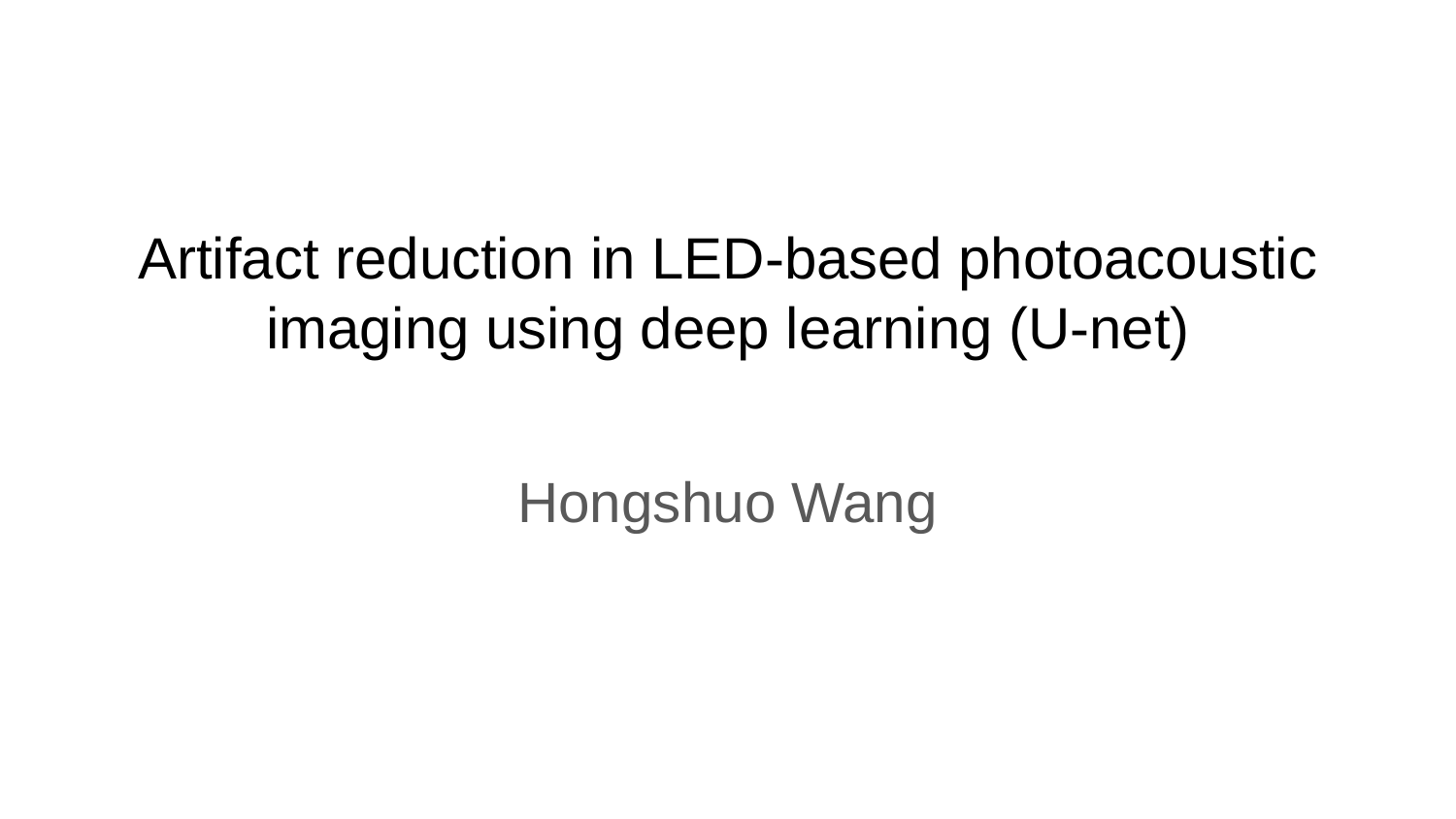

# Artifact reduction in LED-based photoacoustic imaging using deep learning (U-net)

Hongshuo Wang